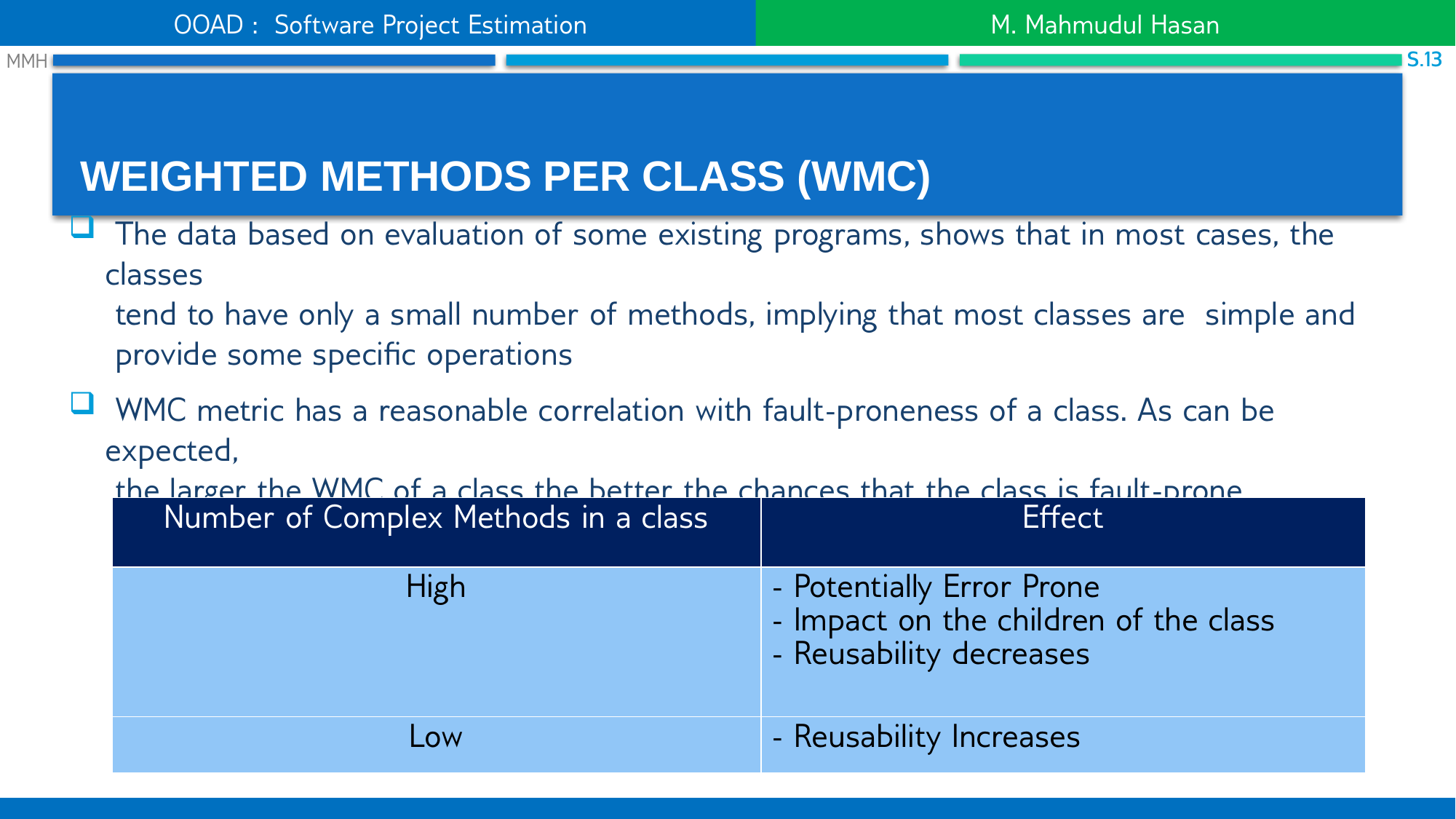

OOAD :  Software Project Estimation
M. Mahmudul Hasan
S.13
  MMH
# Weighted methods Per class (WMC)
 The data based on evaluation of some existing programs, shows that in most cases, the classes
 tend to have only a small number of methods, implying that most classes are  simple and
 provide some specific operations
 WMC metric has a reasonable correlation with fault-proneness of a class. As can be expected,
 the larger the WMC of a class the better the chances that the class is fault-prone

| Number of Complex Methods in a class | Effect |
| --- | --- |
| High | - Potentially Error Prone - Impact on the children of the class - Reusability decreases |
| Low | - Reusability Increases |